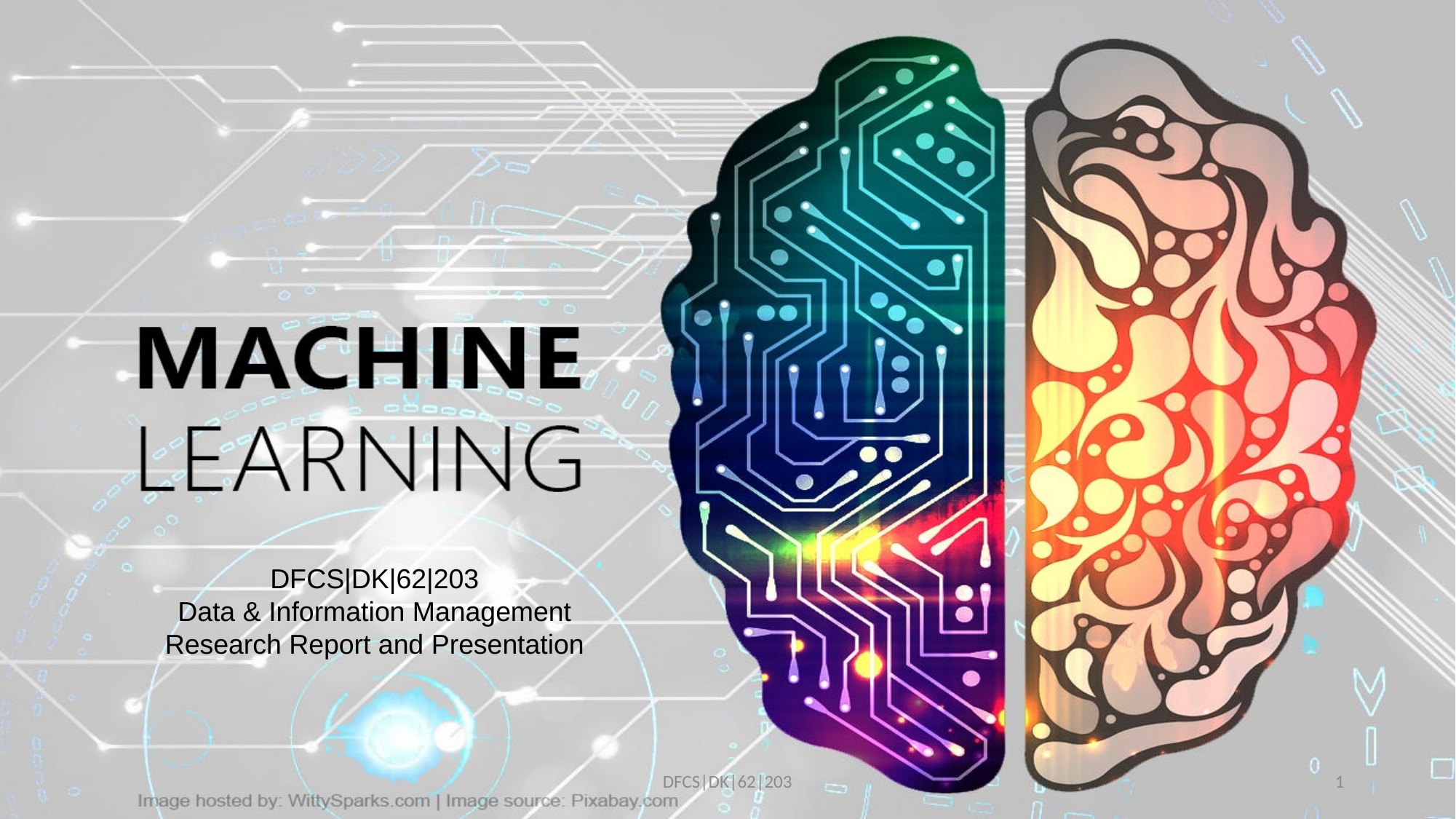

DFCS|DK|62|203
Data & Information Management
Research Report and Presentation
DFCS|DK|62|203
1